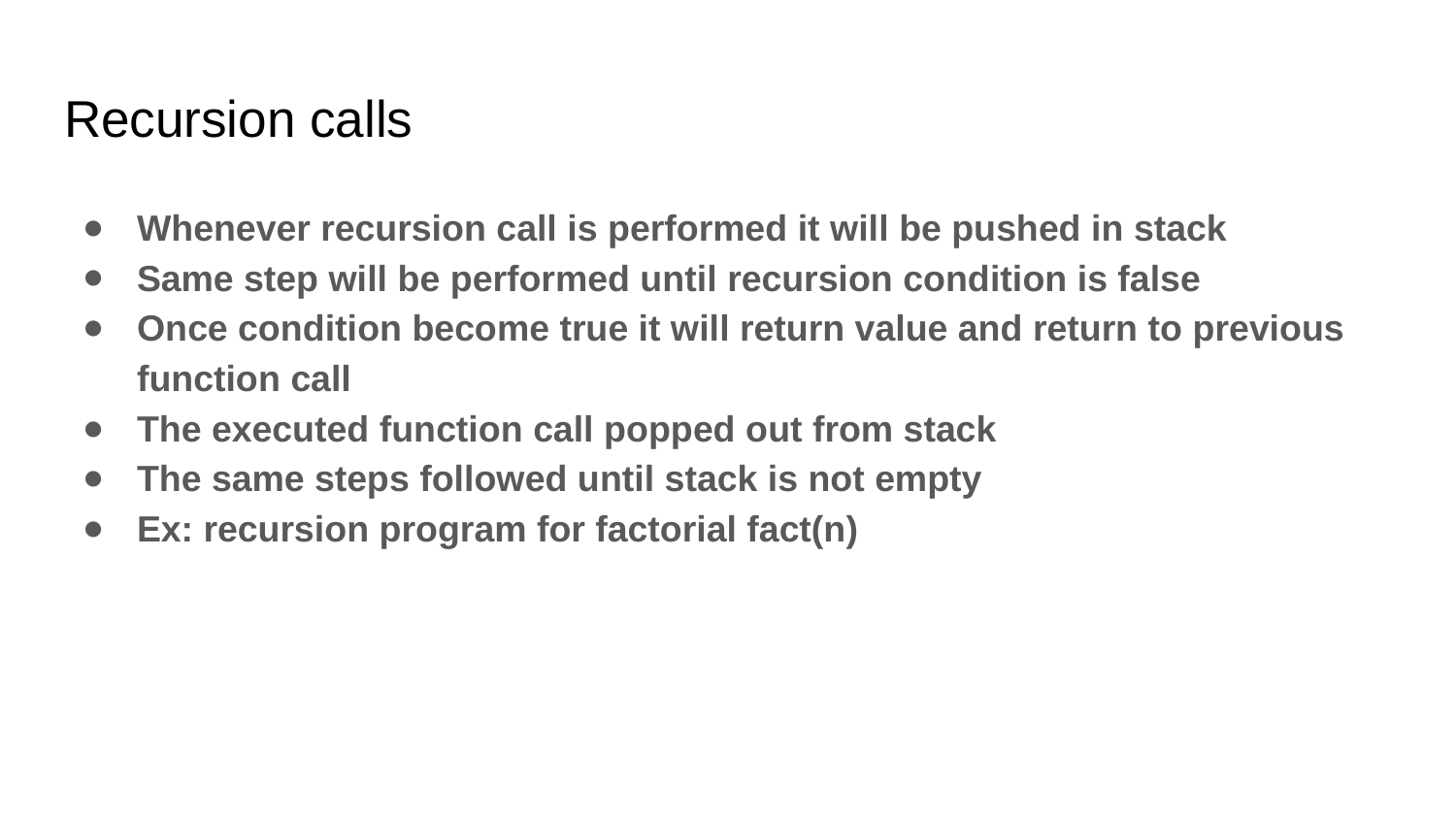

# Recursion calls
Whenever recursion call is performed it will be pushed in stack
Same step will be performed until recursion condition is false
Once condition become true it will return value and return to previous function call
The executed function call popped out from stack
The same steps followed until stack is not empty
Ex: recursion program for factorial fact(n)